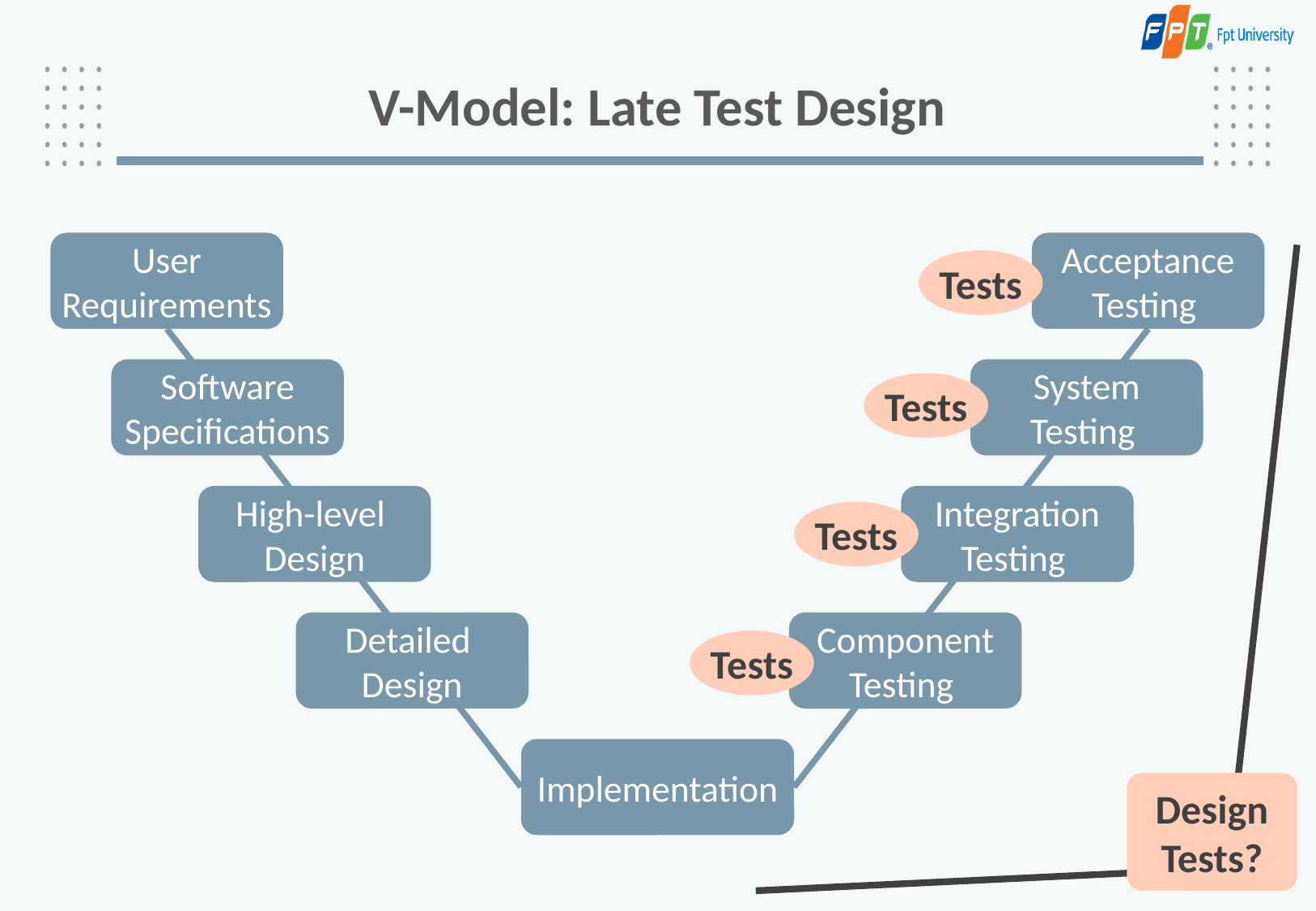

# V-Model: Late Test Design
User Requirements
Acceptance
Testing

Design
Tests?

Tests
Software Specifications
System
Testing
Tests
High-level
Design
Integration
Testing
Tests
Detailed
Design
Component
Testing
Tests
Implementation